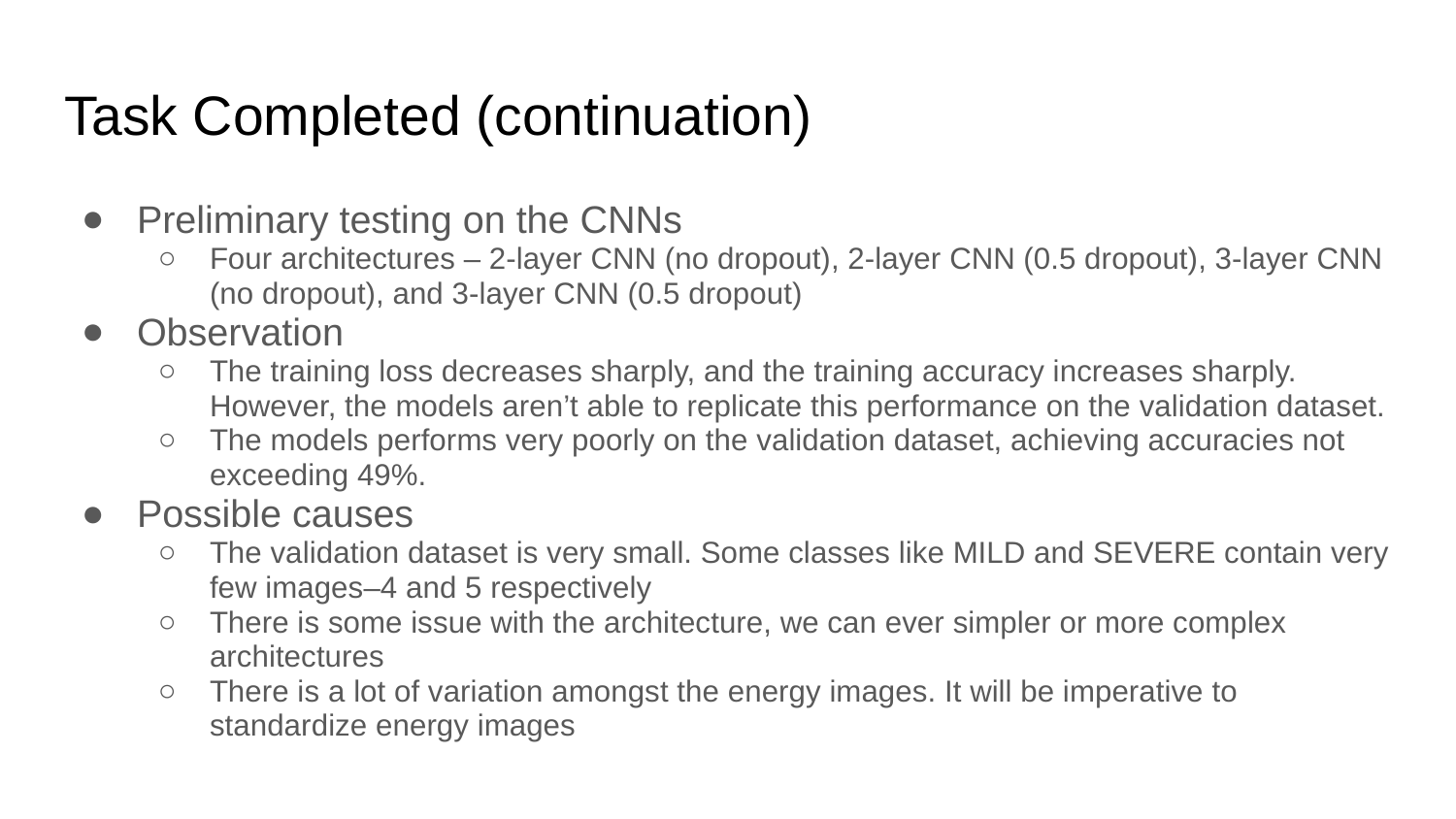

# Task Completed (continuation)
Preliminary testing on the CNNs
Four architectures – 2-layer CNN (no dropout), 2-layer CNN (0.5 dropout), 3-layer CNN (no dropout), and 3-layer CNN (0.5 dropout)
Observation
The training loss decreases sharply, and the training accuracy increases sharply. However, the models aren’t able to replicate this performance on the validation dataset.
The models performs very poorly on the validation dataset, achieving accuracies not exceeding 49%.
Possible causes
The validation dataset is very small. Some classes like MILD and SEVERE contain very few images–4 and 5 respectively
There is some issue with the architecture, we can ever simpler or more complex architectures
There is a lot of variation amongst the energy images. It will be imperative to standardize energy images